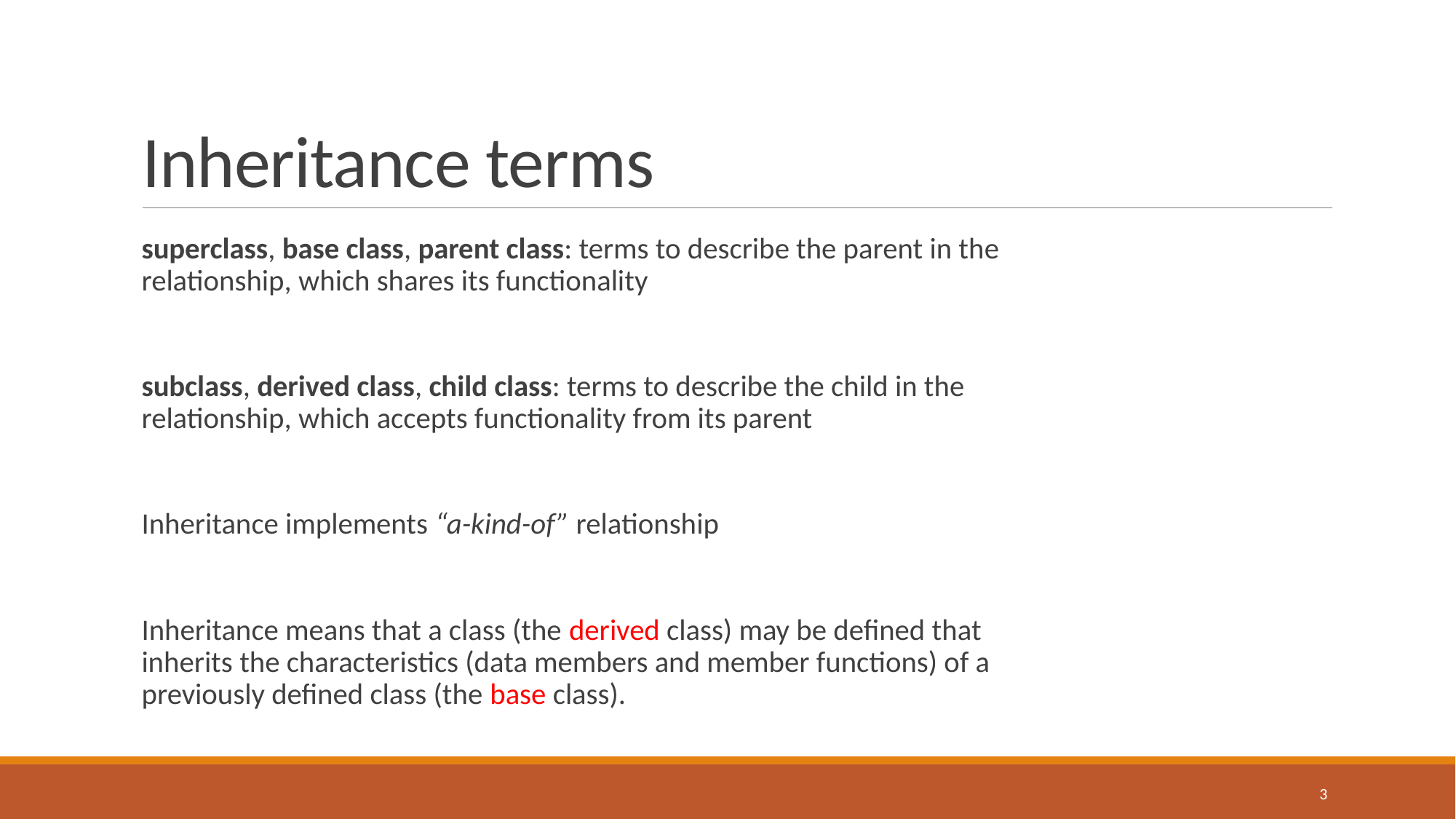

# Inheritance terms
superclass, base class, parent class: terms to describe the parent in the relationship, which shares its functionality

subclass, derived class, child class: terms to describe the child in the relationship, which accepts functionality from its parent

Inheritance implements “a-kind-of” relationship

Inheritance means that a class (the derived class) may be defined that inherits the characteristics (data members and member functions) of a previously defined class (the base class).

3